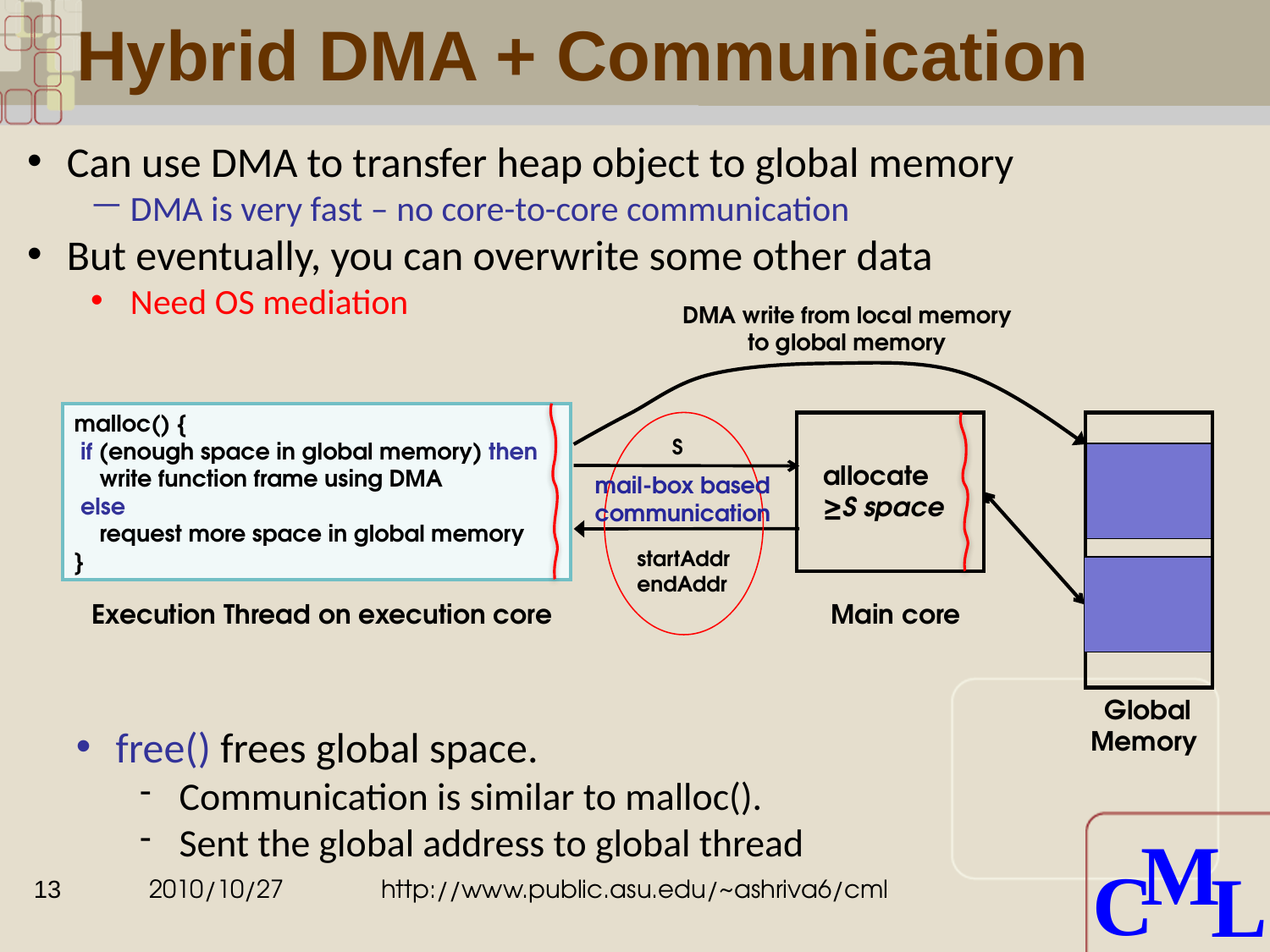

# Hybrid DMA + Communication
Can use DMA to transfer heap object to global memory
DMA is very fast – no core-to-core communication
But eventually, you can overwrite some other data
Need OS mediation
DMA write from local memory to global memory

malloc() {
 if (enough space in global memory) then
    write function frame using DMA
 else
    request more space in global memory
}

S

allocate
≥S space
mail-box based communication
startAddr endAddr

Execution Thread on execution core
Main core
Global Memory
free() frees global space.
Communication is similar to malloc().
Sent the global address to global thread

13
2010/10/27
http://www.public.asu.edu/~ashriva6/cml